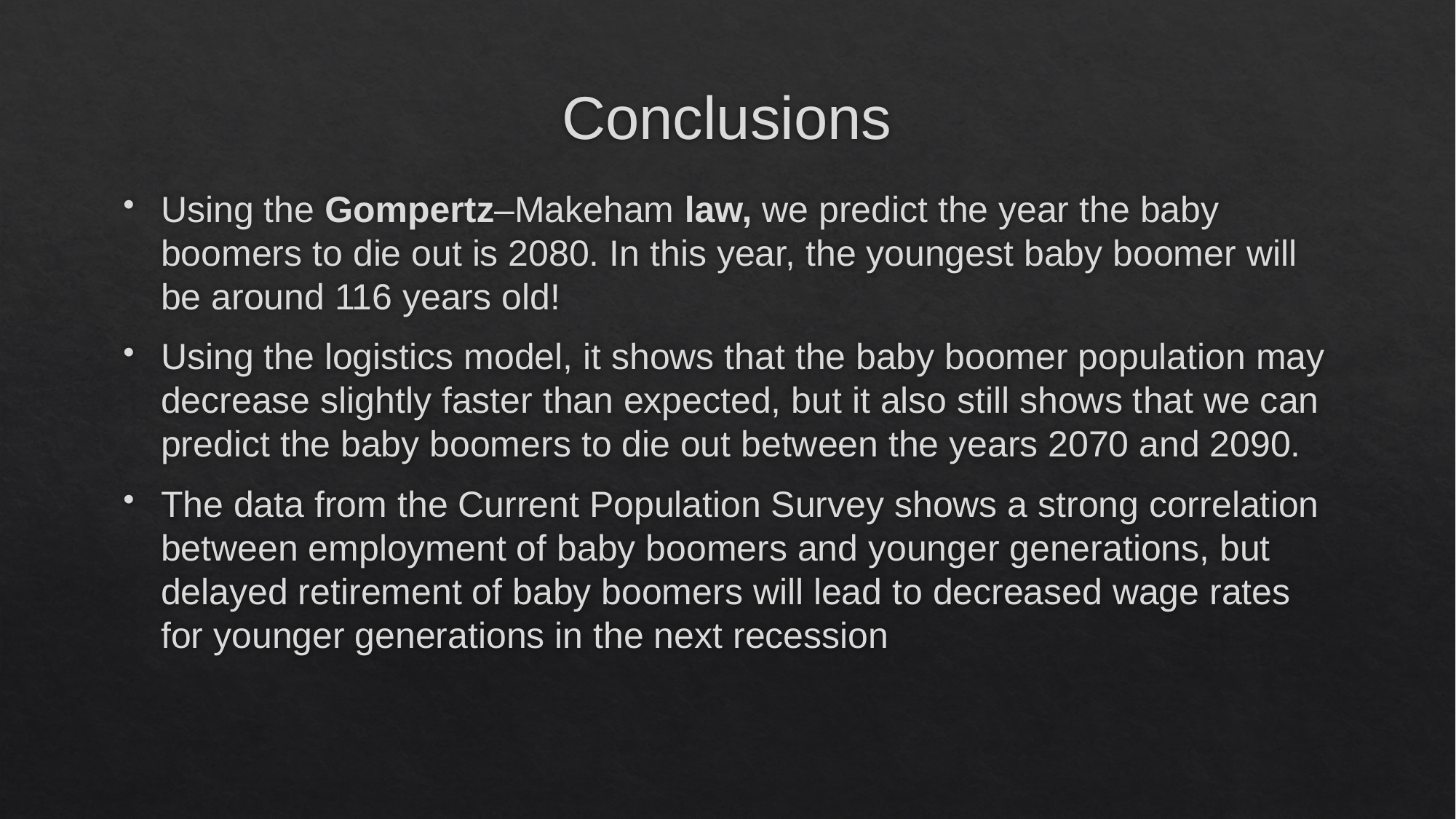

# Conclusions
Using the Gompertz–Makeham law, we predict the year the baby boomers to die out is 2080. In this year, the youngest baby boomer will be around 116 years old!
Using the logistics model, it shows that the baby boomer population may decrease slightly faster than expected, but it also still shows that we can predict the baby boomers to die out between the years 2070 and 2090.
The data from the Current Population Survey shows a strong correlation between employment of baby boomers and younger generations, but delayed retirement of baby boomers will lead to decreased wage rates for younger generations in the next recession